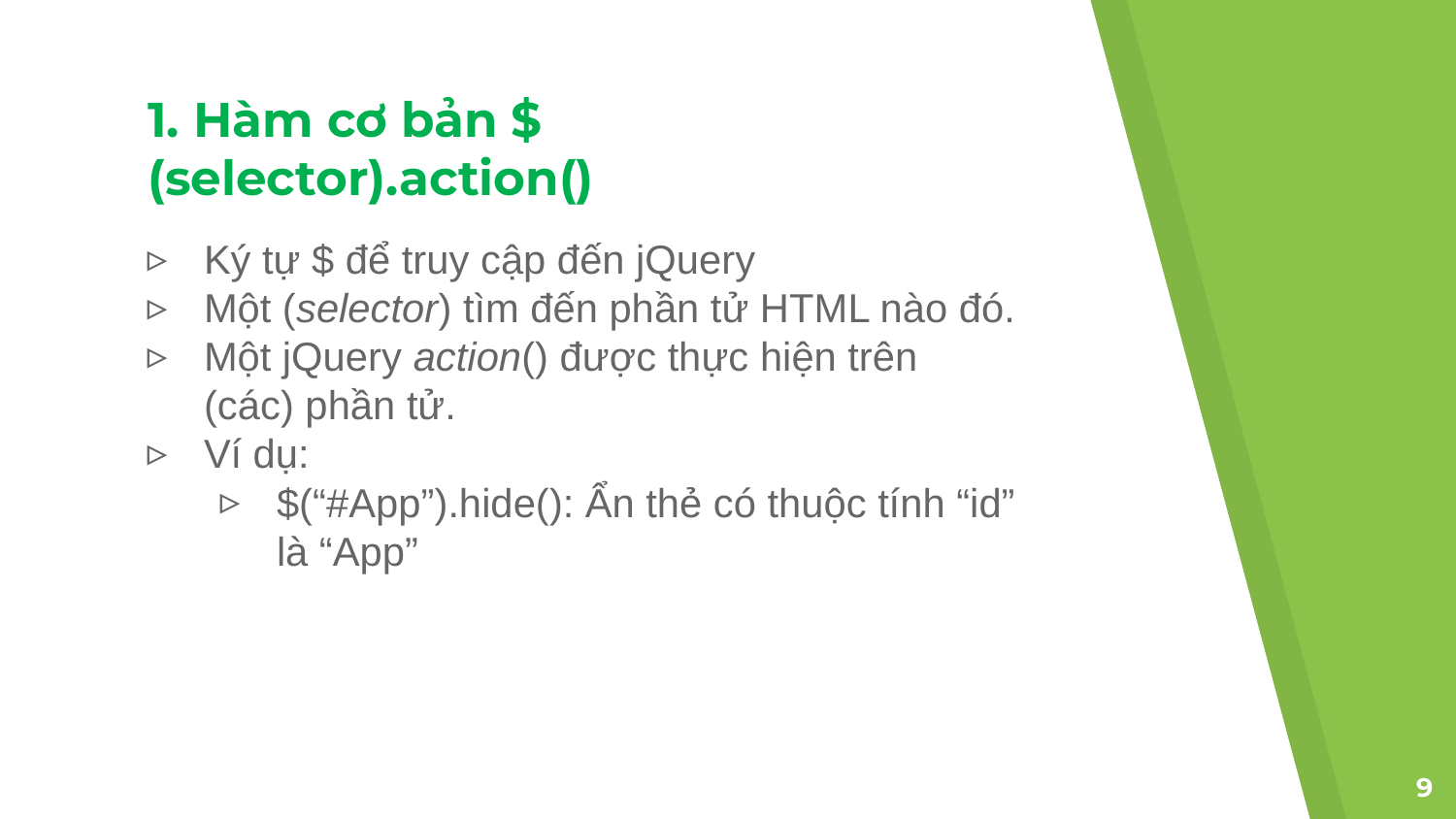

# 1. Hàm cơ bản $(selector).action()
Ký tự $ để truy cập đến jQuery
Một (selector) tìm đến phần tử HTML nào đó.
Một jQuery action() được thực hiện trên (các) phần tử.
Ví dụ:
$(“#App”).hide(): Ẩn thẻ có thuộc tính “id” là “App”

9